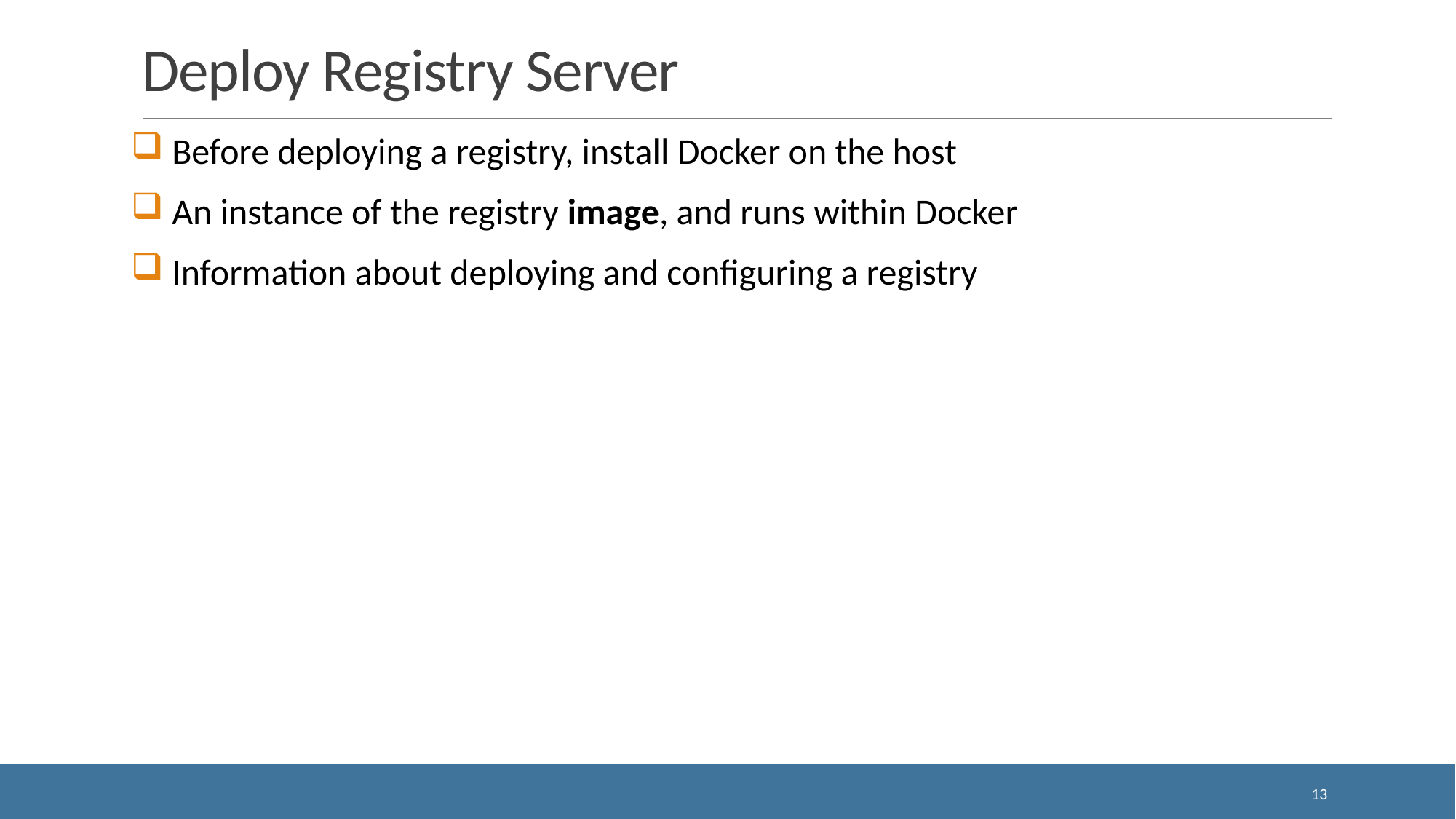

# Deploy Registry Server
 Before deploying a registry, install Docker on the host
 An instance of the registry image, and runs within Docker
 Information about deploying and configuring a registry

13